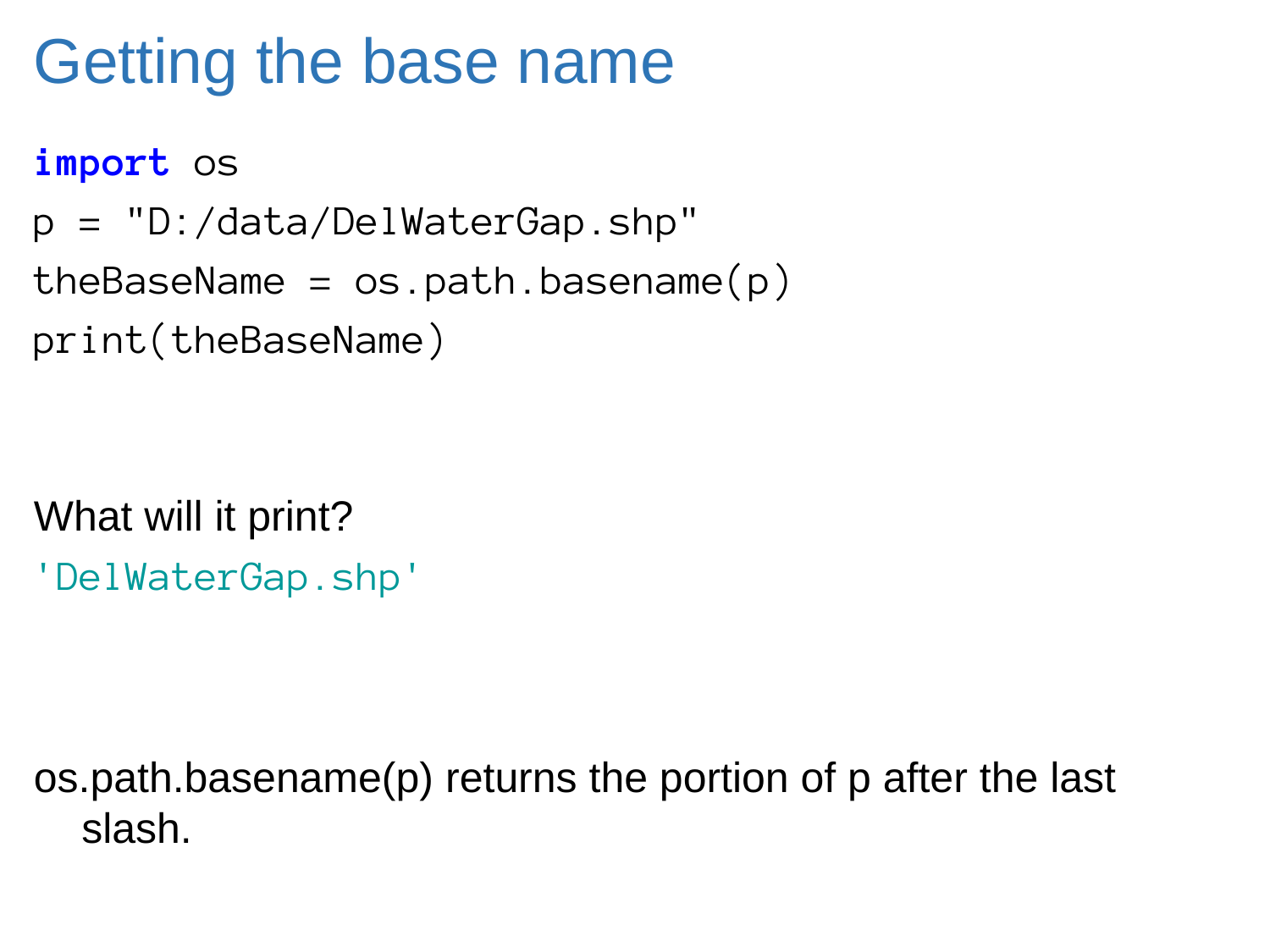

# Getting the base name
import os
p = "D:/data/DelWaterGap.shp"
theBaseName = os.path.basename(p)
print(theBaseName)

What will it print?
'DelWaterGap.shp'

os.path.basename(p) returns the portion of p after the last slash.